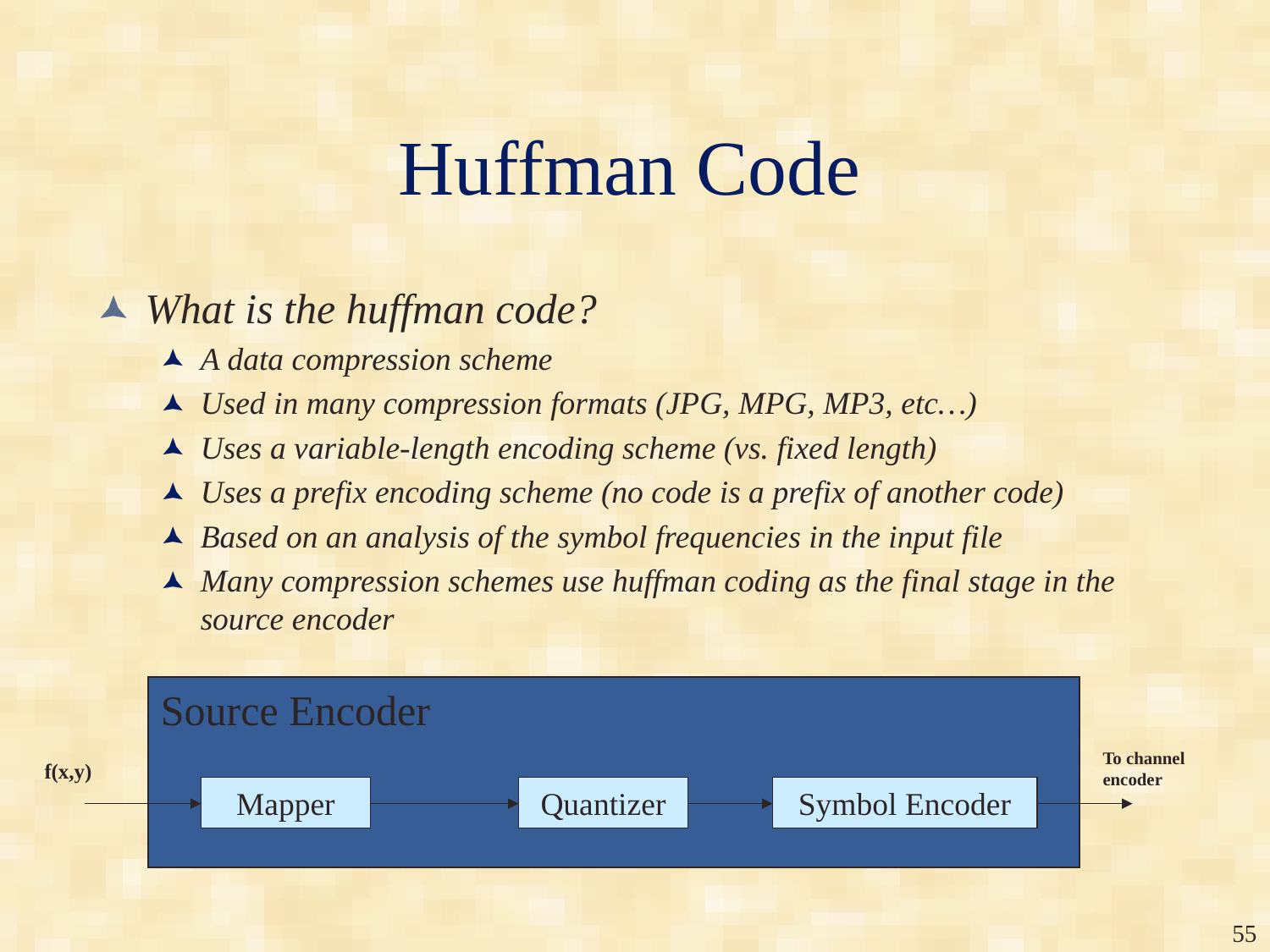

# Huffman Code
What is the huffman code?
A data compression scheme
Used in many compression formats (JPG, MPG, MP3, etc…)
Uses a variable-length encoding scheme (vs. fixed length)
Uses a prefix encoding scheme (no code is a prefix of another code)
Based on an analysis of the symbol frequencies in the input file
Many compression schemes use huffman coding as the final stage in the source encoder

Source Encoder
f(x,y)
Mapper
Quantizer
Symbol Encoder
To channel encoder
55